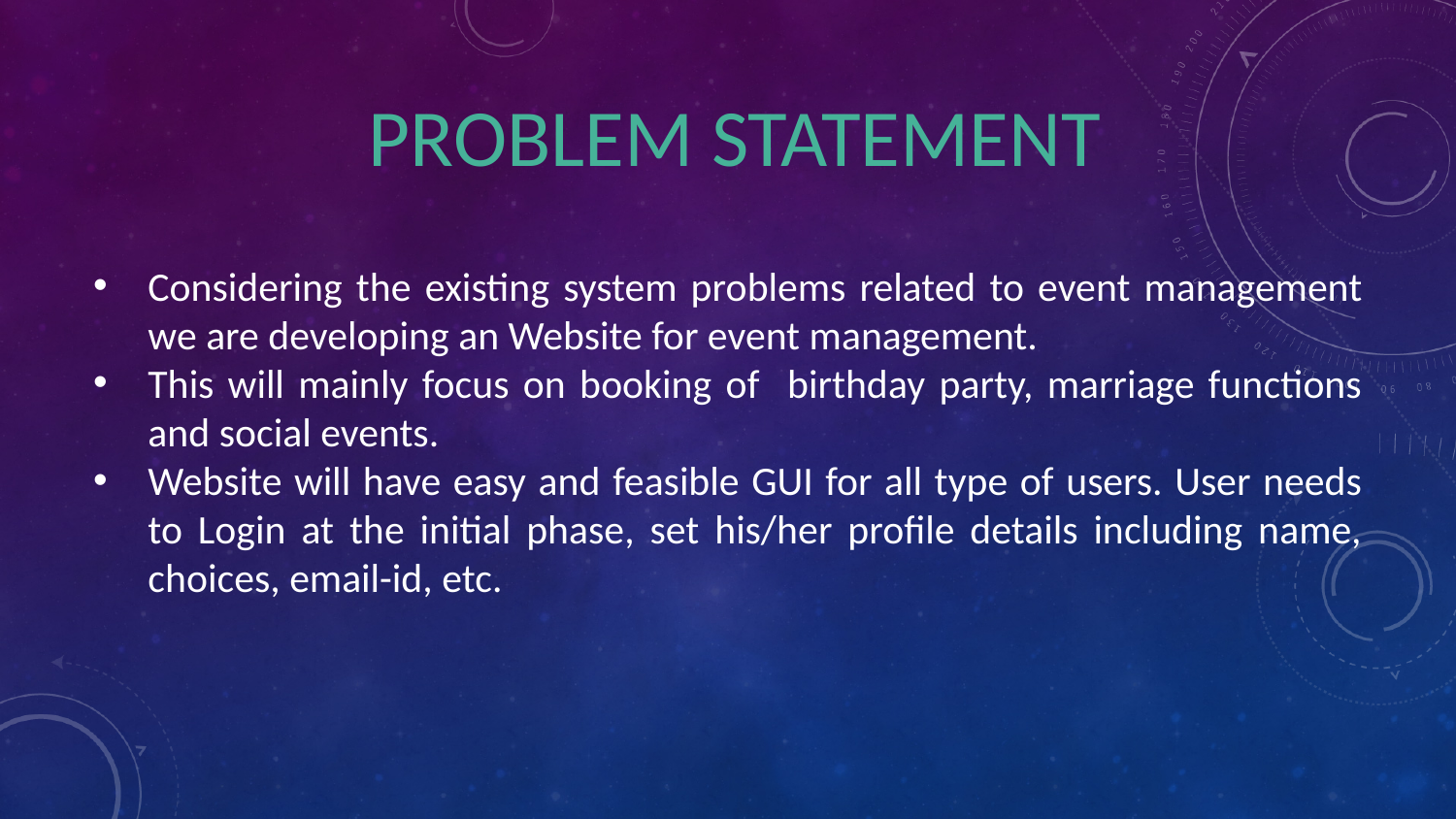

PROBLEM STATEMENT

Considering the existing system problems related to event management we are developing an Website for event management.
This will mainly focus on booking of  birthday party, marriage functions and social events.
Website will have easy and feasible GUI for all type of users. User needs to Login at the initial phase, set his/her profile details including name, choices, email-id, etc.